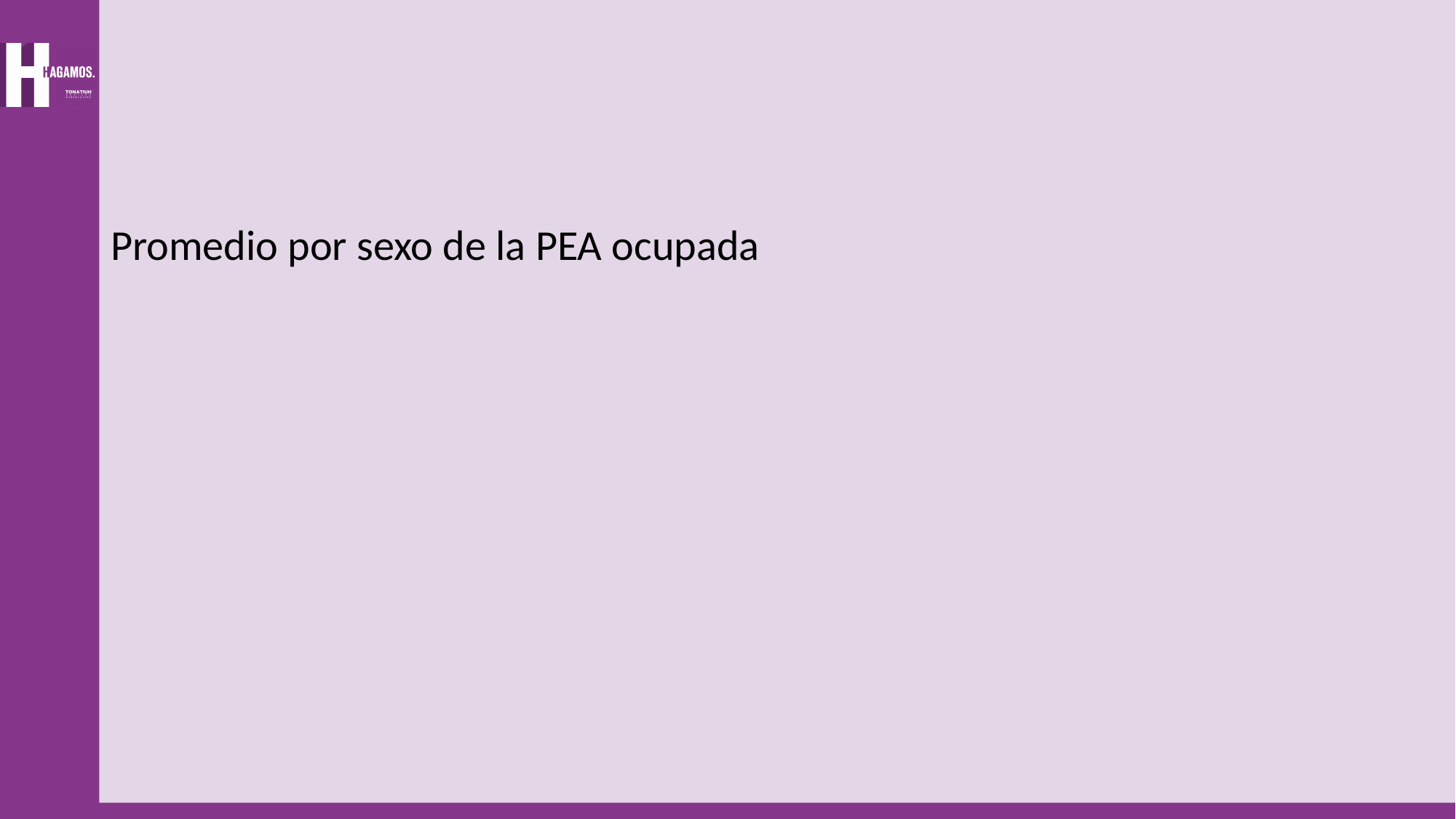

Promedio por sexo de la PEA ocupada